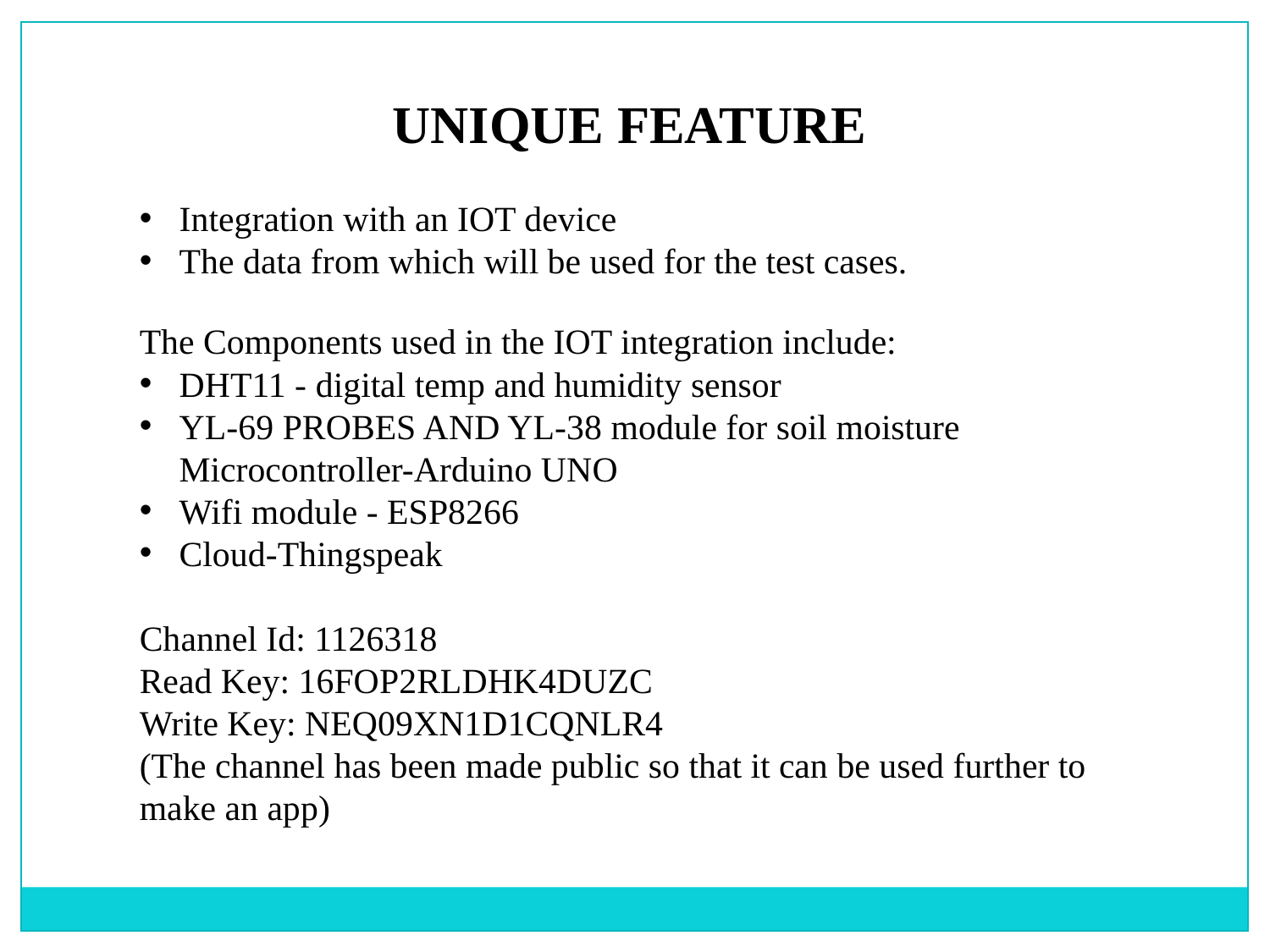

UNIQUE FEATURE
Integration with an IOT device
The data from which will be used for the test cases.

The Components used in the IOT integration include:
DHT11 - digital temp and humidity sensor
YL-69 PROBES AND YL-38 module for soil moisture Microcontroller-Arduino UNO
Wifi module - ESP8266
Cloud-Thingspeak

Channel Id: 1126318
Read Key: 16FOP2RLDHK4DUZC
Write Key: NEQ09XN1D1CQNLR4
(The channel has been made public so that it can be used further to make an app)